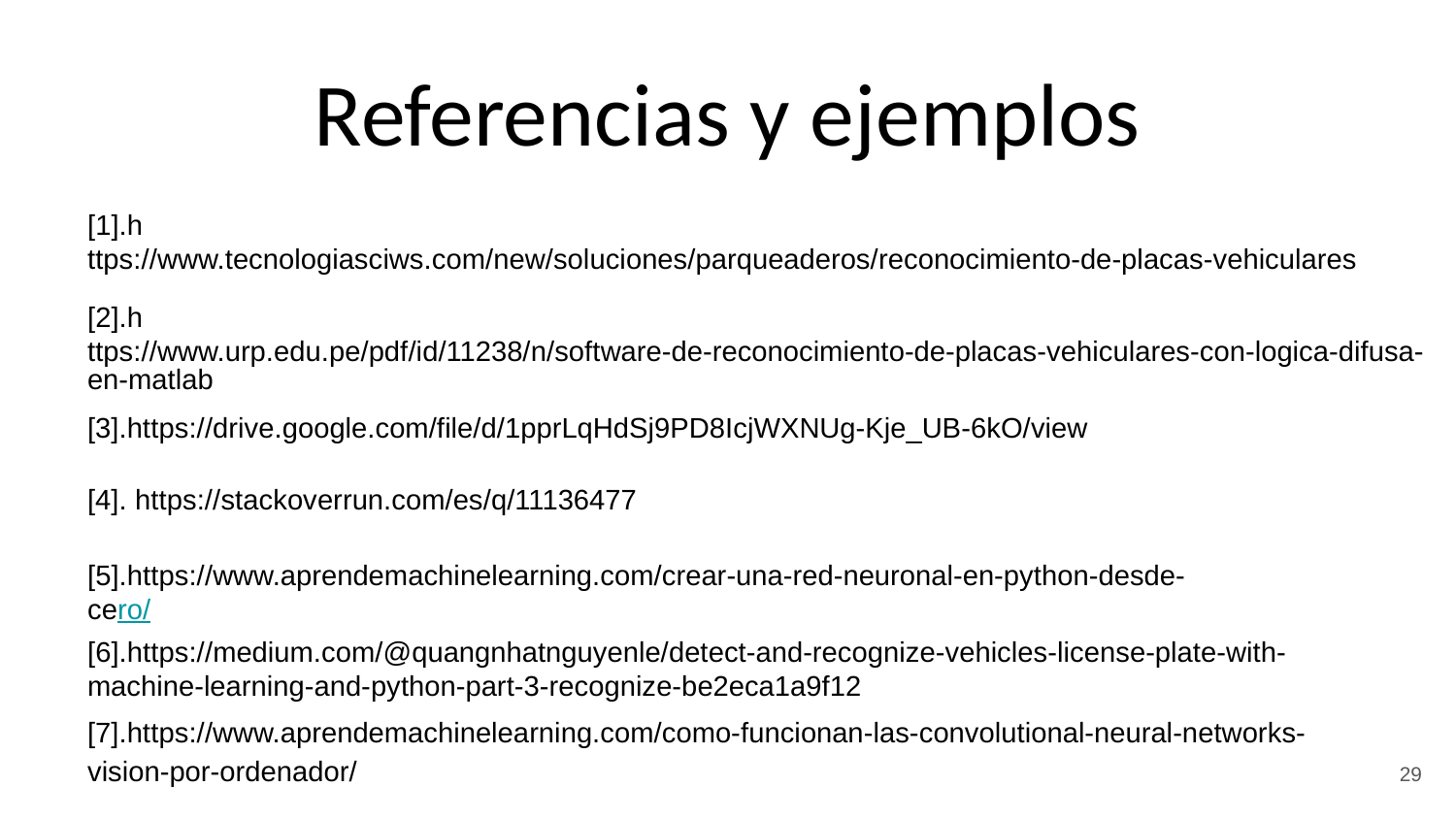

Referencias y ejemplos
[1].https://www.tecnologiasciws.com/new/soluciones/parqueaderos/reconocimiento-de-placas-vehiculares

[2].https://www.urp.edu.pe/pdf/id/11238/n/software-de-reconocimiento-de-placas-vehiculares-con-logica-difusa-en-matlab

[3].https://drive.google.com/file/d/1pprLqHdSj9PD8IcjWXNUg-Kje_UB-6kO/view

[4]. https://stackoverrun.com/es/q/11136477

[5].https://www.aprendemachinelearning.com/crear-una-red-neuronal-en-python-desde-cero/

[6].https://medium.com/@quangnhatnguyenle/detect-and-recognize-vehicles-license-plate-with-machine-learning-and-python-part-3-recognize-be2eca1a9f12

[7].https://www.aprendemachinelearning.com/como-funcionan-las-convolutional-neural-networks-vision-por-ordenador/

29